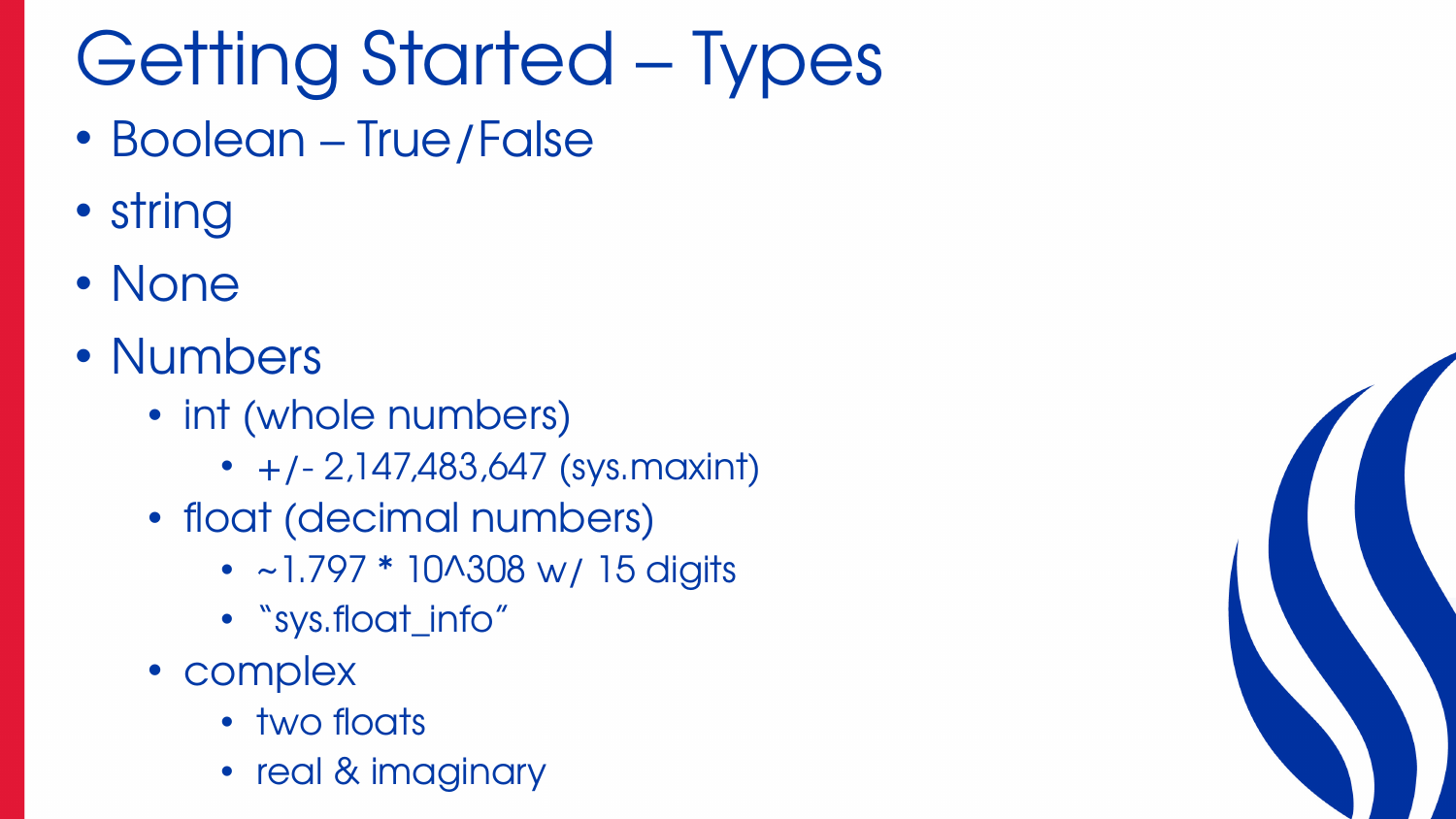

# Getting Started – Types
Boolean – True/False
string
None
Numbers
int (whole numbers)
+/- 2,147,483,647 (sys.maxint)
float (decimal numbers)
~1.797 * 10^308 w/ 15 digits
“sys.float_info”
complex
two floats
real & imaginary